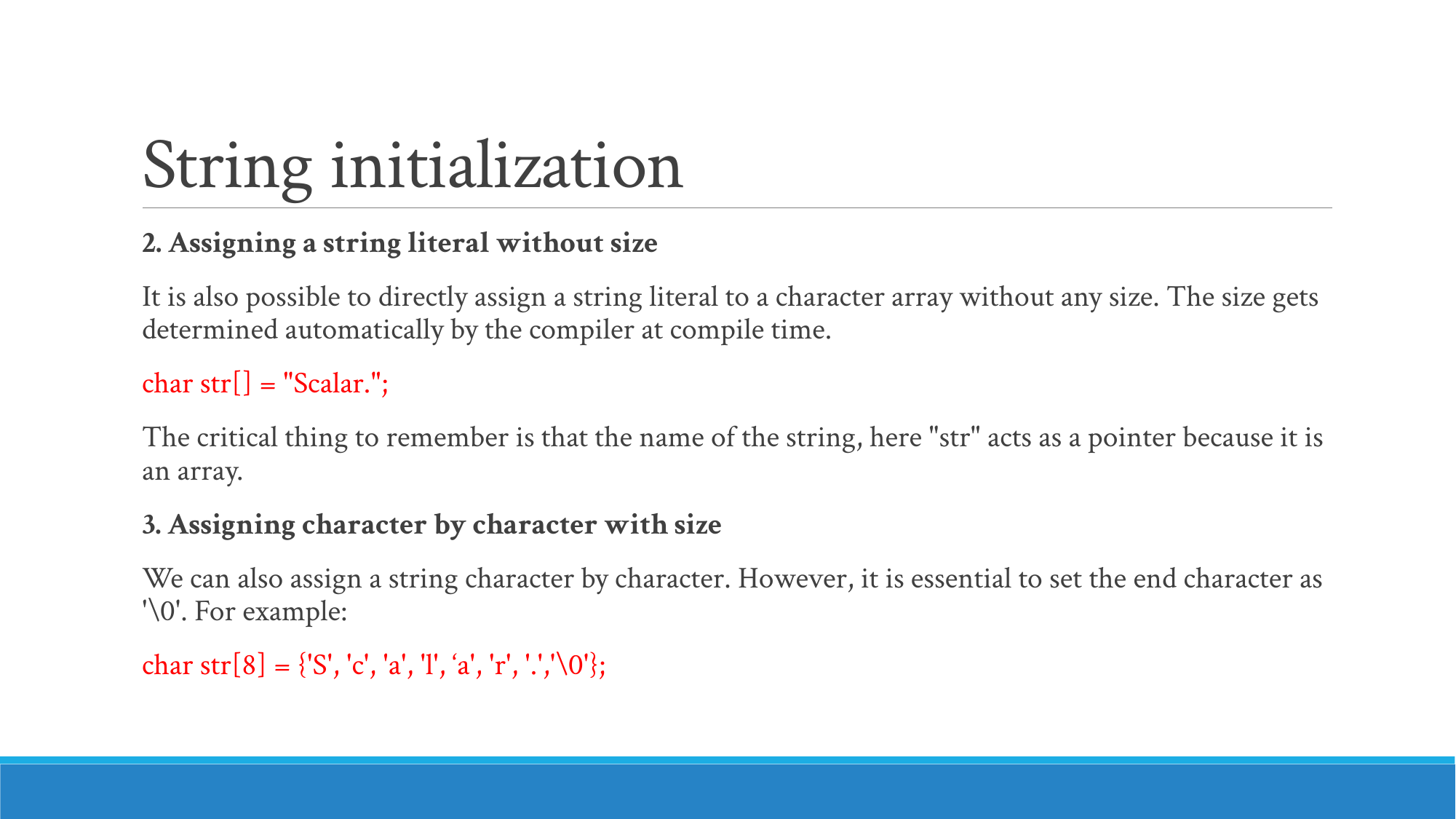

# String initialization
2. Assigning a string literal without size
It is also possible to directly assign a string literal to a character array without any size. The size gets determined automatically by the compiler at compile time.
char str[] = "Scalar.";
The critical thing to remember is that the name of the string, here "str" acts as a pointer because it is an array.
3. Assigning character by character with size
We can also assign a string character by character. However, it is essential to set the end character as '\0'. For example:
char str[8] = {'S', 'c', 'a', 'l', ‘a', 'r', '.','\0'};